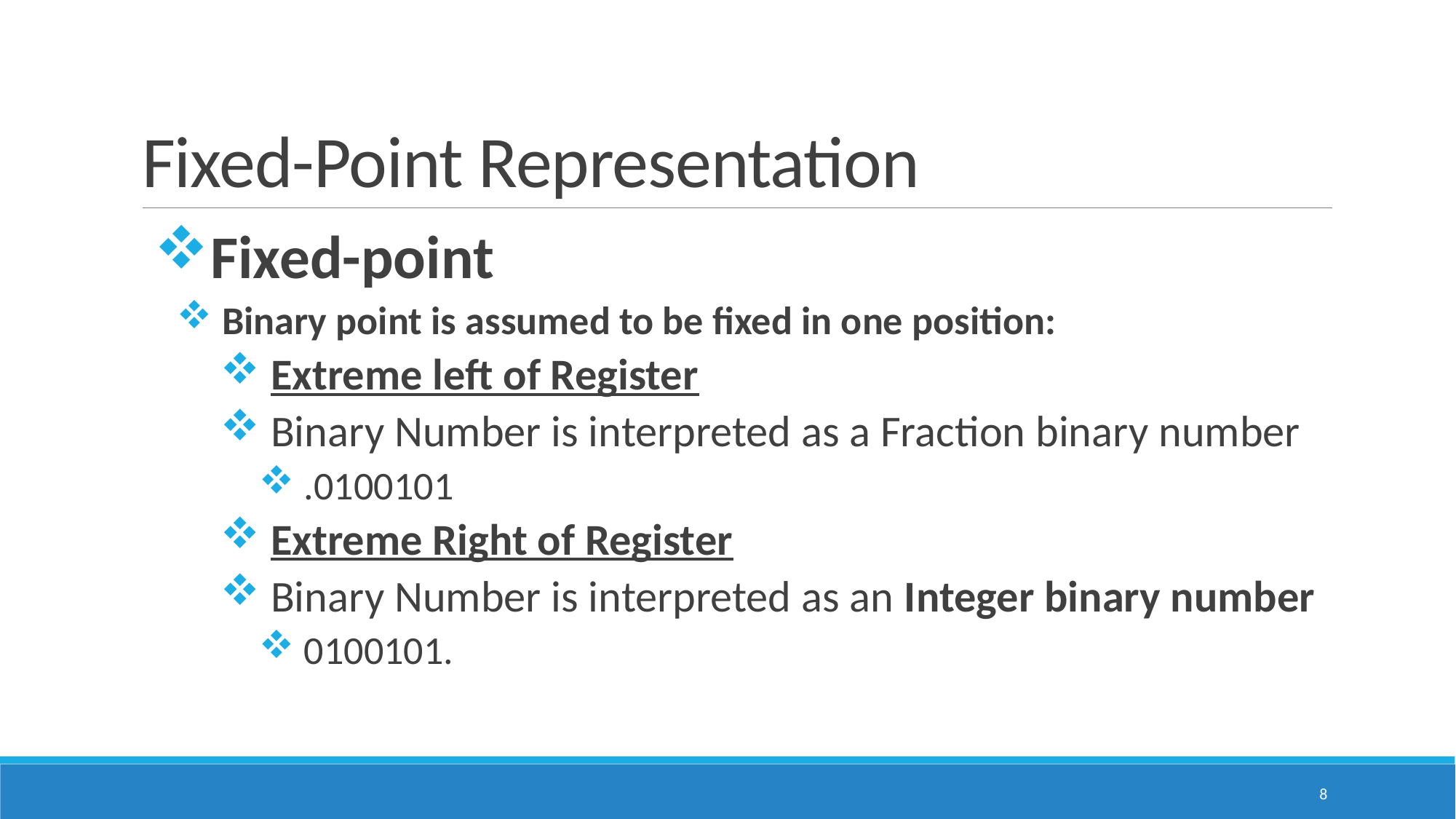

# Fixed-Point Representation
Fixed-point
 Binary point is assumed to be fixed in one position:
 Extreme left of Register
 Binary Number is interpreted as a Fraction binary number
 .0100101
 Extreme Right of Register
 Binary Number is interpreted as an Integer binary number
 0100101.

8